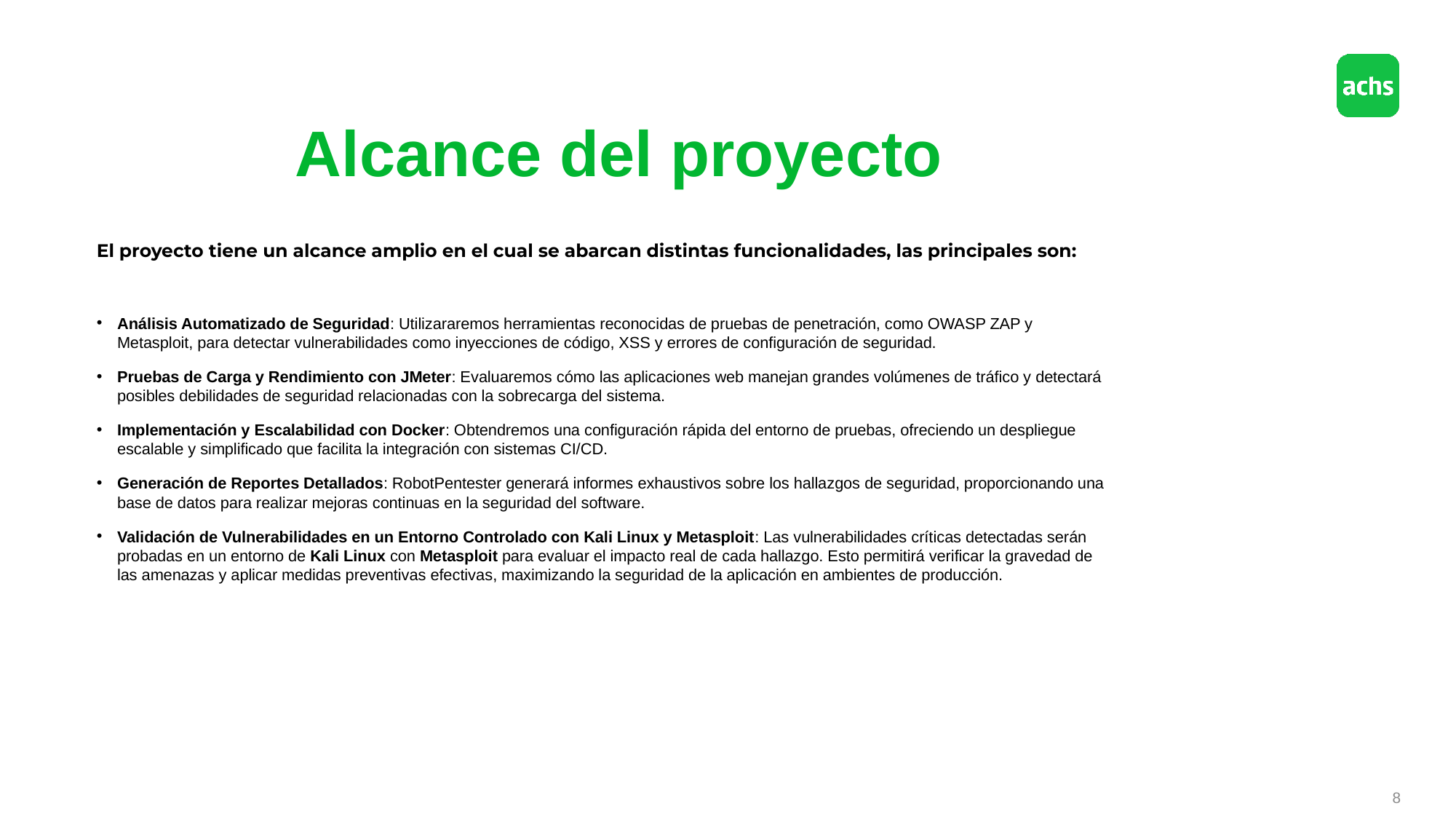

Alcance del proyecto
El proyecto tiene un alcance amplio en el cual se abarcan distintas funcionalidades, las principales son:

Análisis Automatizado de Seguridad: Utilizararemos herramientas reconocidas de pruebas de penetración, como OWASP ZAP y Metasploit, para detectar vulnerabilidades como inyecciones de código, XSS y errores de configuración de seguridad.
Pruebas de Carga y Rendimiento con JMeter: Evaluaremos cómo las aplicaciones web manejan grandes volúmenes de tráfico y detectará posibles debilidades de seguridad relacionadas con la sobrecarga del sistema.
Implementación y Escalabilidad con Docker: Obtendremos una configuración rápida del entorno de pruebas, ofreciendo un despliegue escalable y simplificado que facilita la integración con sistemas CI/CD.
Generación de Reportes Detallados: RobotPentester generará informes exhaustivos sobre los hallazgos de seguridad, proporcionando una base de datos para realizar mejoras continuas en la seguridad del software.
Validación de Vulnerabilidades en un Entorno Controlado con Kali Linux y Metasploit: Las vulnerabilidades críticas detectadas serán probadas en un entorno de Kali Linux con Metasploit para evaluar el impacto real de cada hallazgo. Esto permitirá verificar la gravedad de las amenazas y aplicar medidas preventivas efectivas, maximizando la seguridad de la aplicación en ambientes de producción.
8